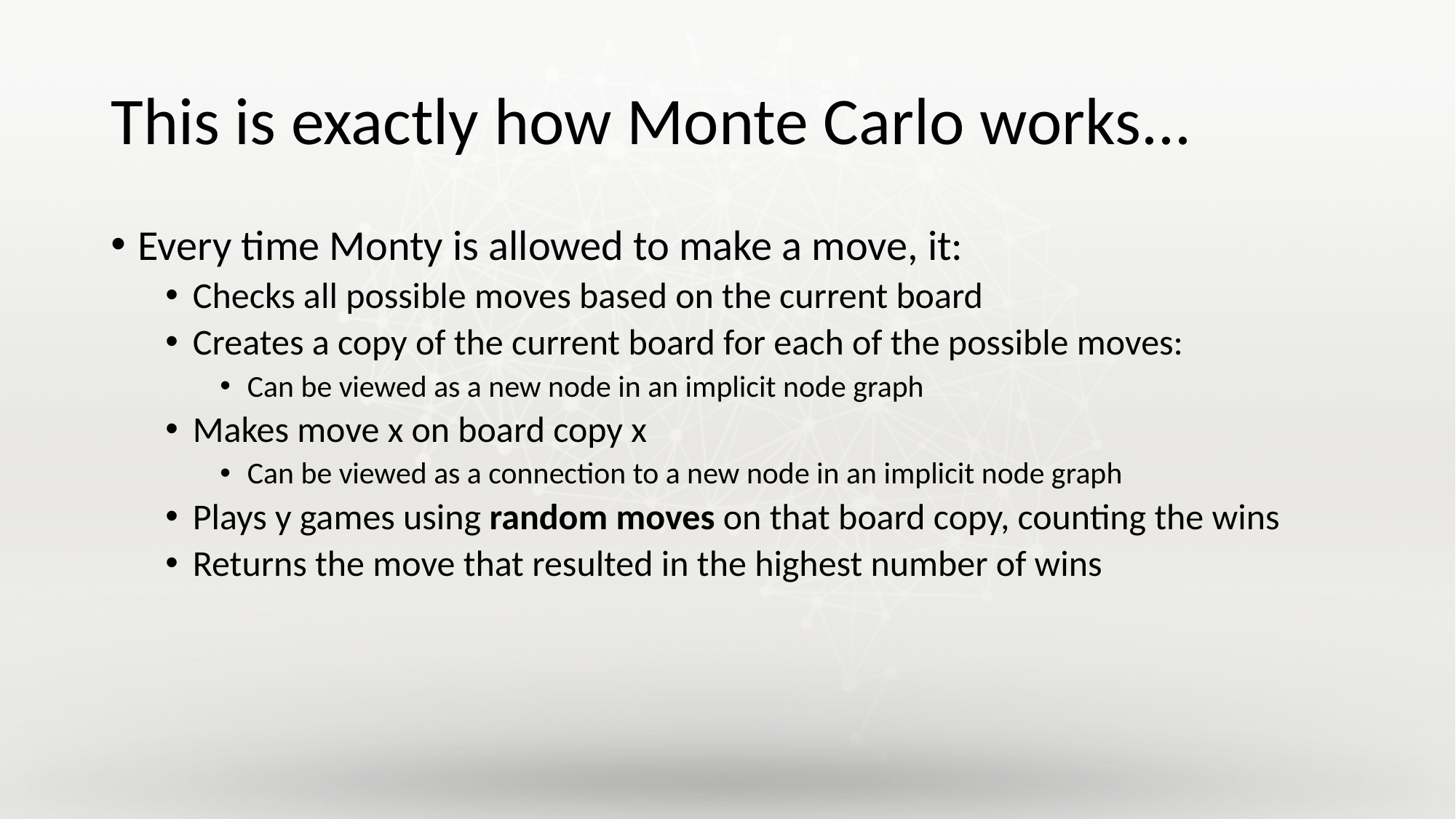

# This is exactly how Monte Carlo works...
Every time Monty is allowed to make a move, it:
Checks all possible moves based on the current board
Creates a copy of the current board for each of the possible moves:
Can be viewed as a new node in an implicit node graph
Makes move x on board copy x
Can be viewed as a connection to a new node in an implicit node graph
Plays y games using random moves on that board copy, counting the wins
Returns the move that resulted in the highest number of wins